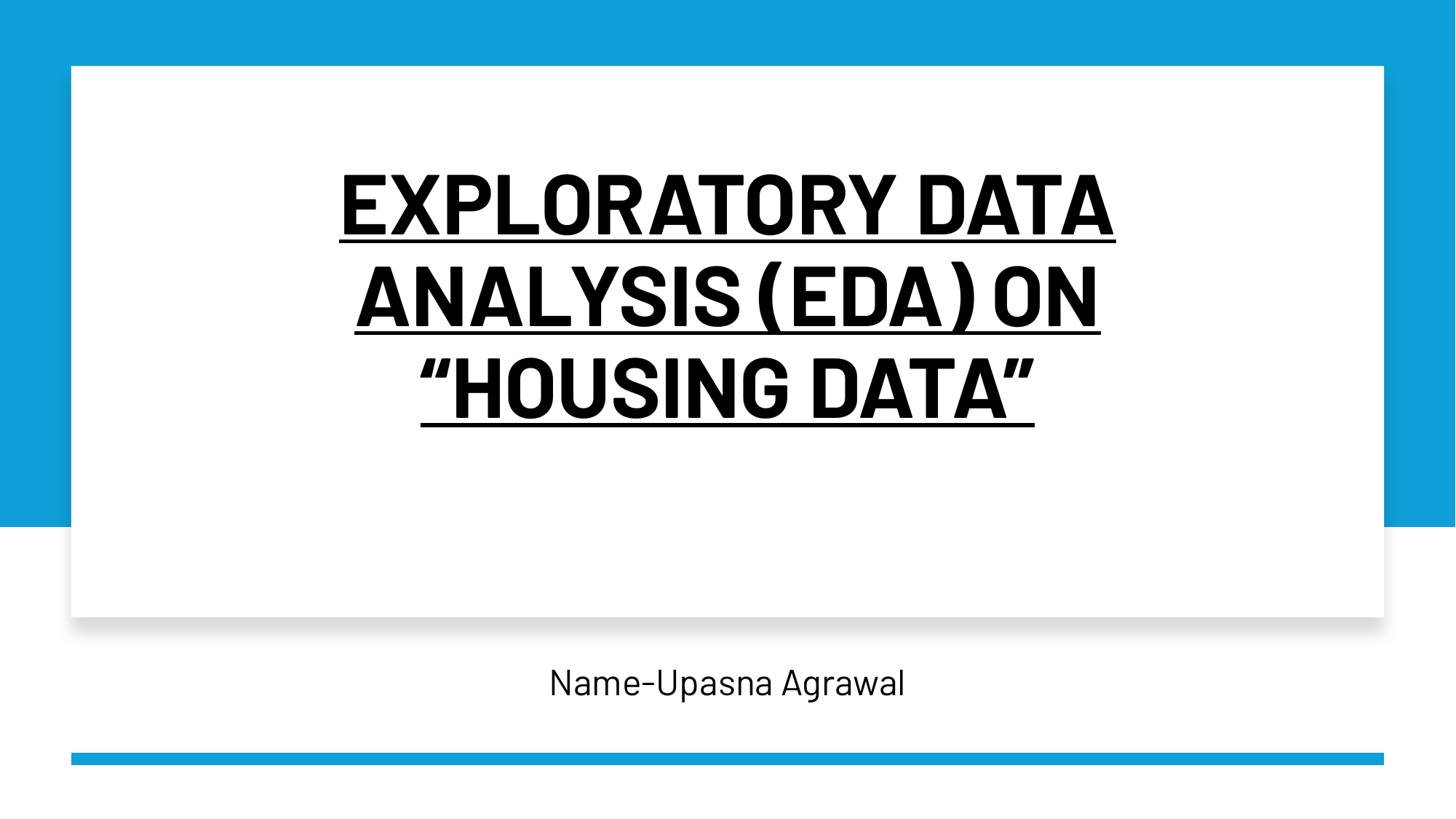

# EXPLORATORY DATA ANALYSIS (EDA) ON “HOUSING DATA”
Name-Upasna Agrawal